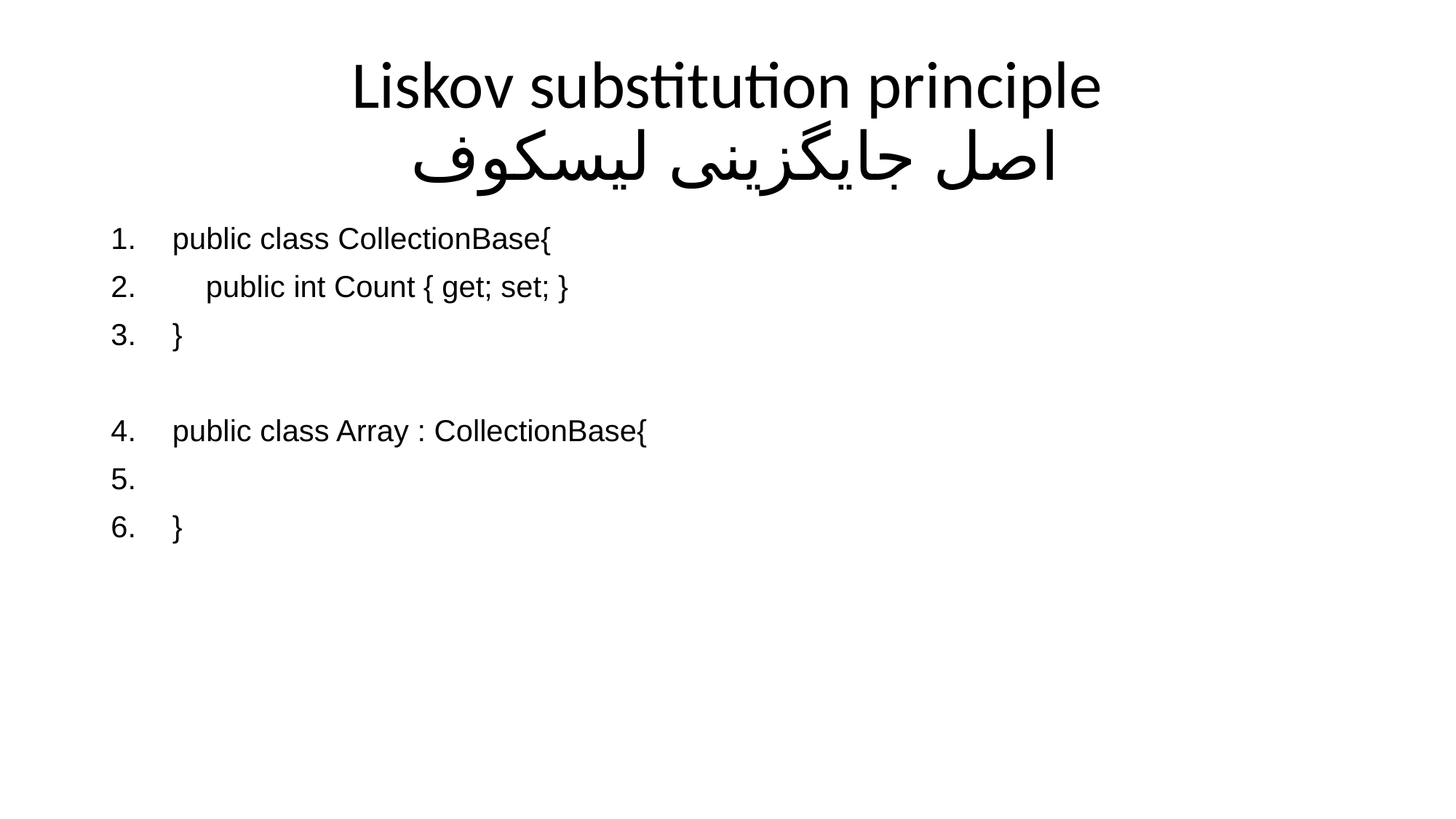

# Liskov substitution principle  اصل جایگزینی لیسکوف
public class CollectionBase{
    public int Count { get; set; }
}

public class Array : CollectionBase{

}